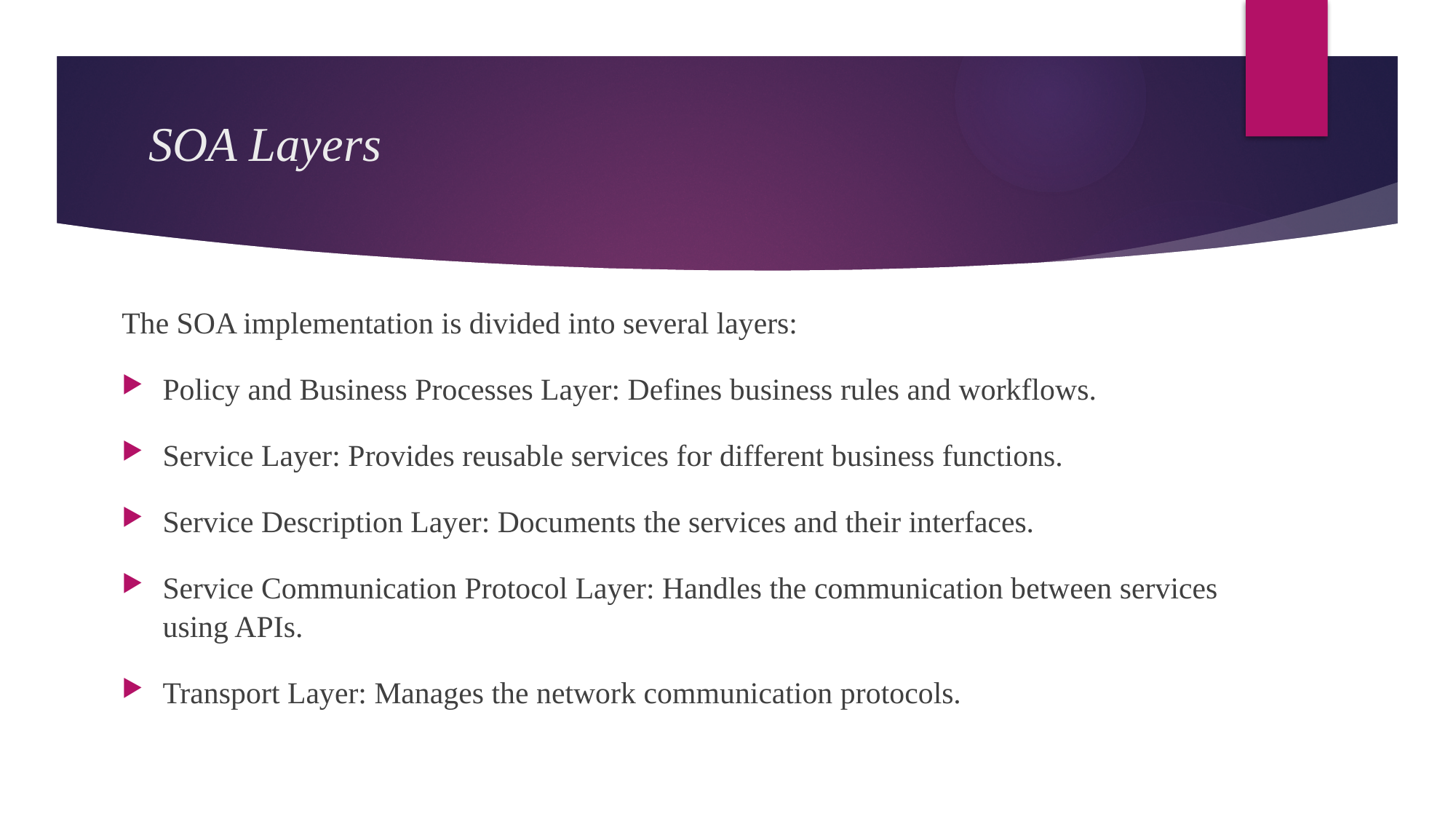

# SOA Layers
The SOA implementation is divided into several layers:
Policy and Business Processes Layer: Defines business rules and workflows.
Service Layer: Provides reusable services for different business functions.
Service Description Layer: Documents the services and their interfaces.
Service Communication Protocol Layer: Handles the communication between services using APIs.
Transport Layer: Manages the network communication protocols.